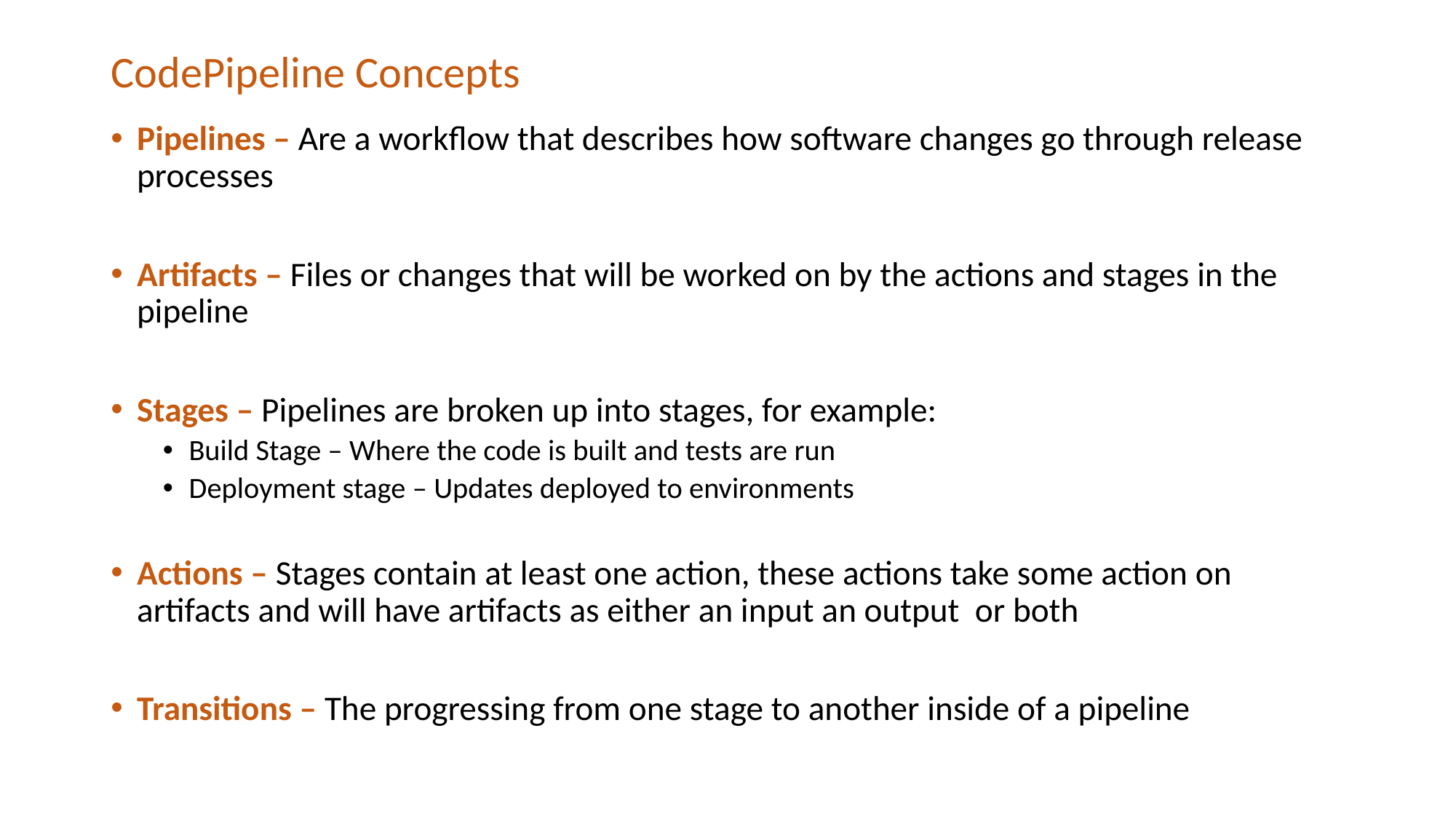

# CodePipeline Concepts
Pipelines – Are a workflow that describes how software changes go through release processes

Artifacts – Files or changes that will be worked on by the actions and stages in the pipeline

Stages – Pipelines are broken up into stages, for example:
Build Stage – Where the code is built and tests are run
Deployment stage – Updates deployed to environments

Actions – Stages contain at least one action, these actions take some action on artifacts and will have artifacts as either an input an output  or both

Transitions – The progressing from one stage to another inside of a pipeline